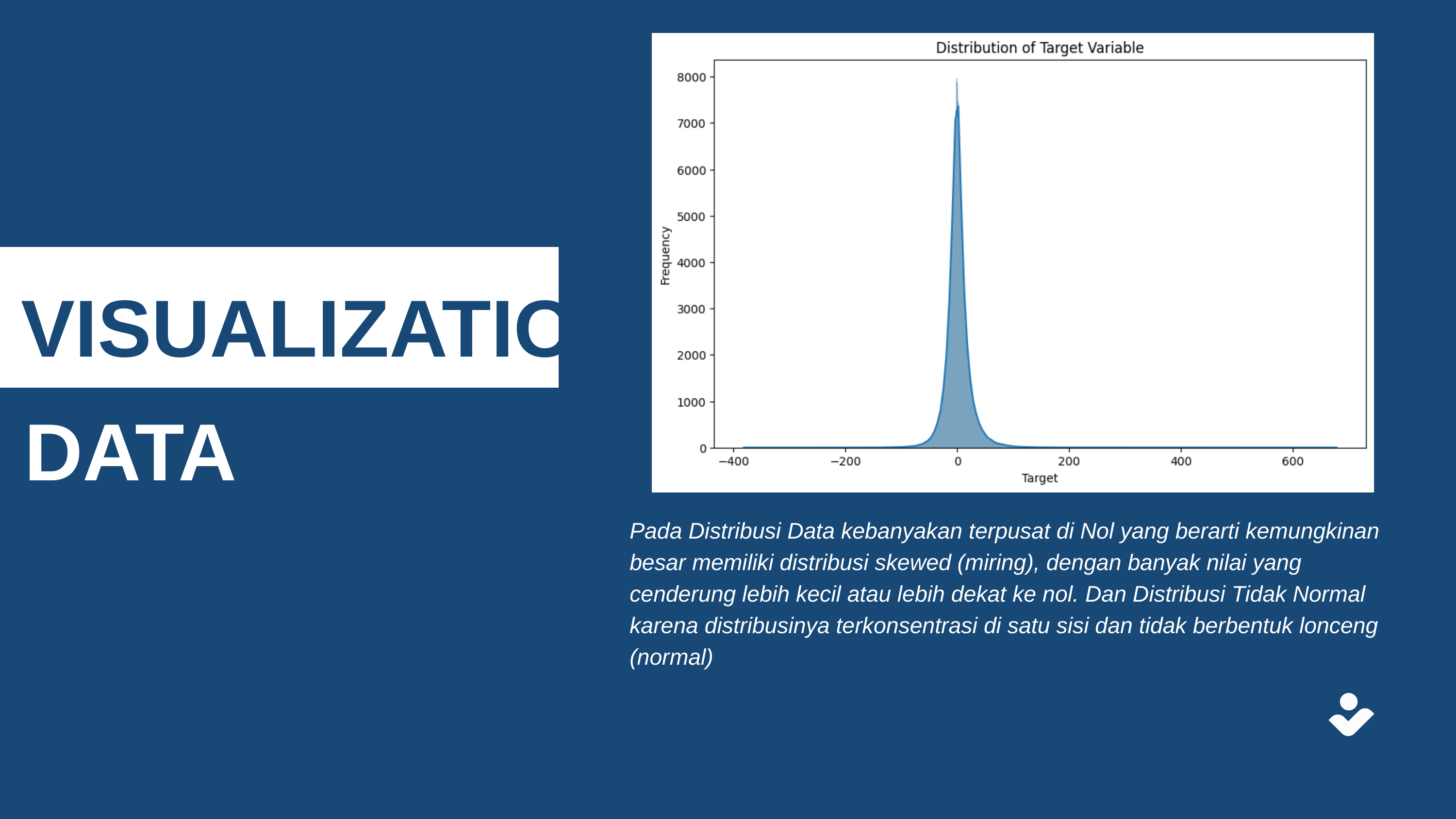

VISUALIZATION

DATA
Pada Distribusi Data kebanyakan terpusat di Nol yang berarti kemungkinan besar memiliki distribusi skewed (miring), dengan banyak nilai yang cenderung lebih kecil atau lebih dekat ke nol. Dan Distribusi Tidak Normal karena distribusinya terkonsentrasi di satu sisi dan tidak berbentuk lonceng (normal)